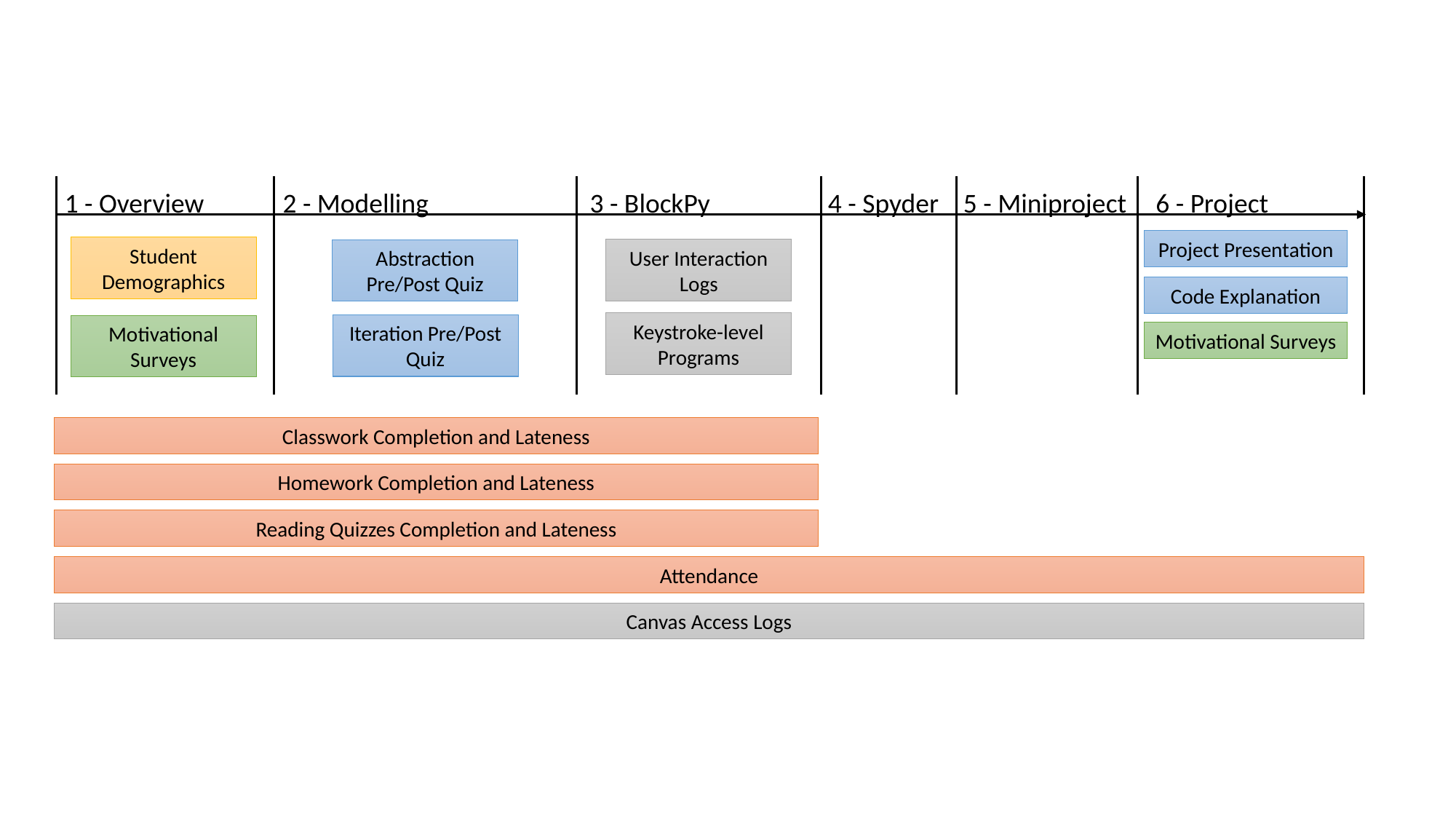

1 - Overview
2 - Modelling
3 - BlockPy
4 - Spyder
5 - Miniproject
6 - Project
Project Presentation
Student Demographics
User Interaction Logs
Abstraction Pre/Post Quiz
Code Explanation
Keystroke-level Programs
Iteration Pre/Post Quiz
Motivational Surveys
Motivational Surveys
Classwork Completion and Lateness
Homework Completion and Lateness
Reading Quizzes Completion and Lateness
Attendance
Canvas Access Logs